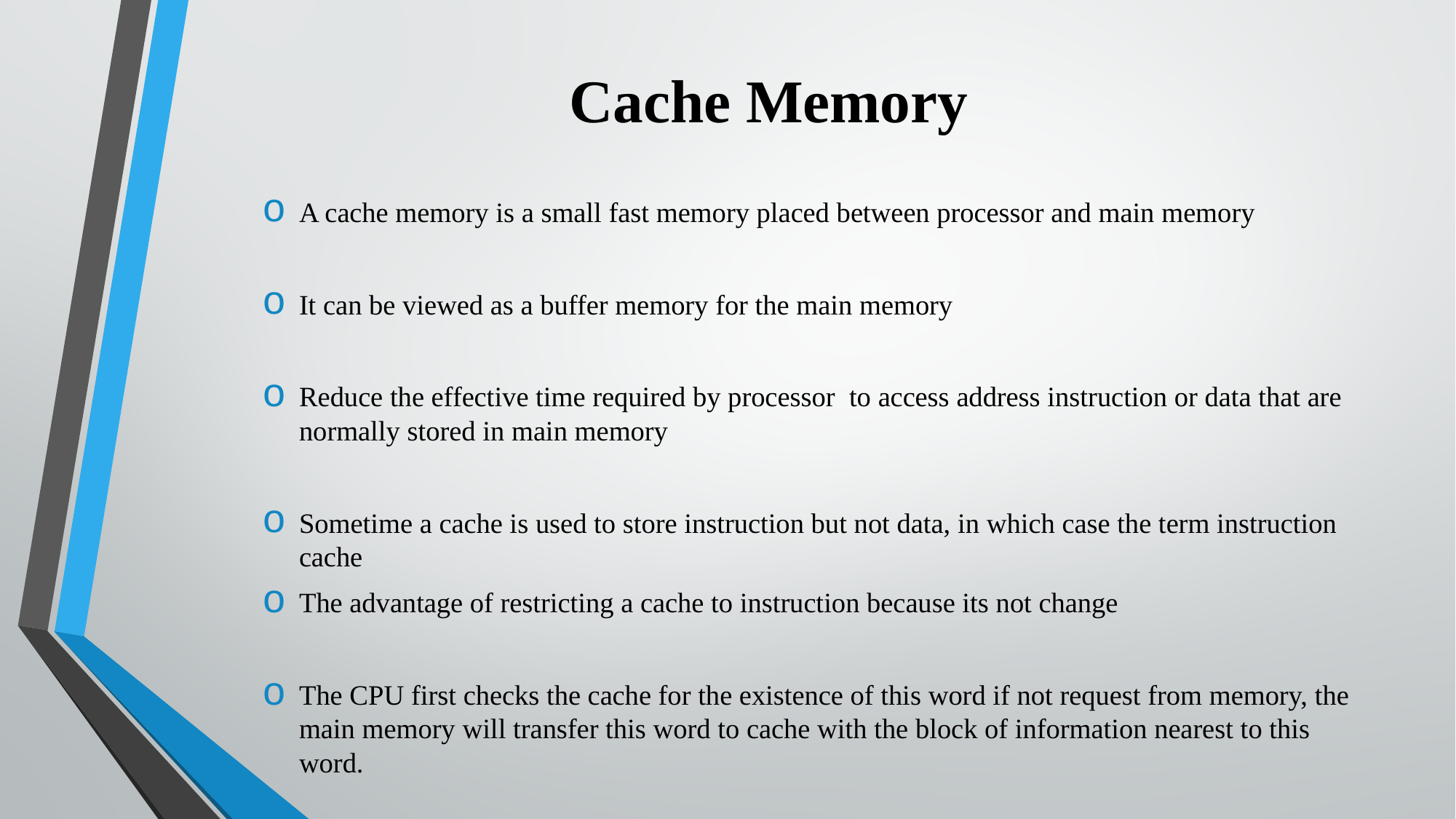

# Cache Memory
A cache memory is a small fast memory placed between processor and main memory

It can be viewed as a buffer memory for the main memory

Reduce the effective time required by processor  to access address instruction or data that are normally stored in main memory

Sometime a cache is used to store instruction but not data, in which case the term instruction cache
The advantage of restricting a cache to instruction because its not change

The CPU first checks the cache for the existence of this word if not request from memory, the main memory will transfer this word to cache with the block of information nearest to this word.